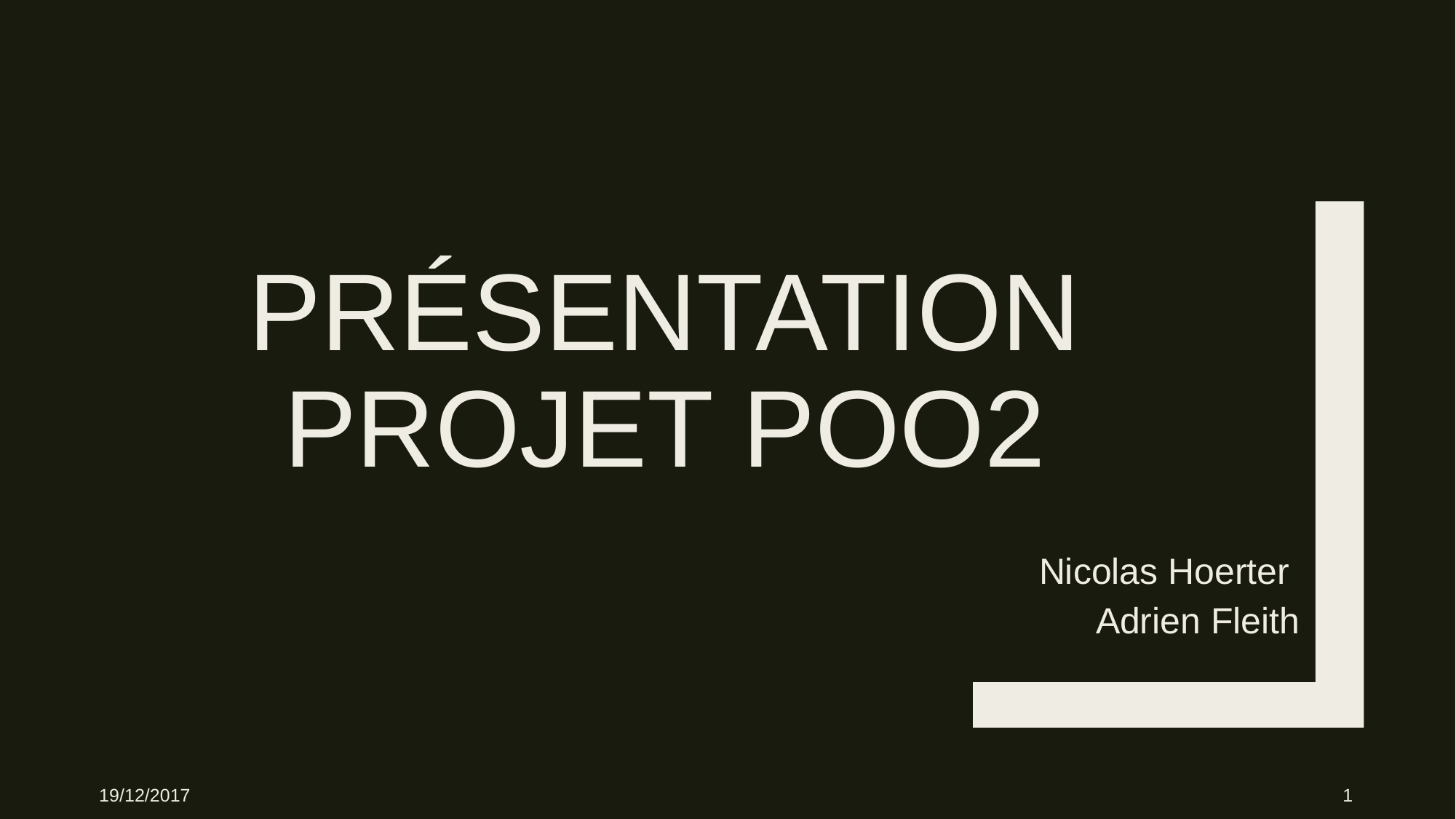

# Présentation projet POO2
Nicolas Hoerter
Adrien Fleith
19/12/2017
1